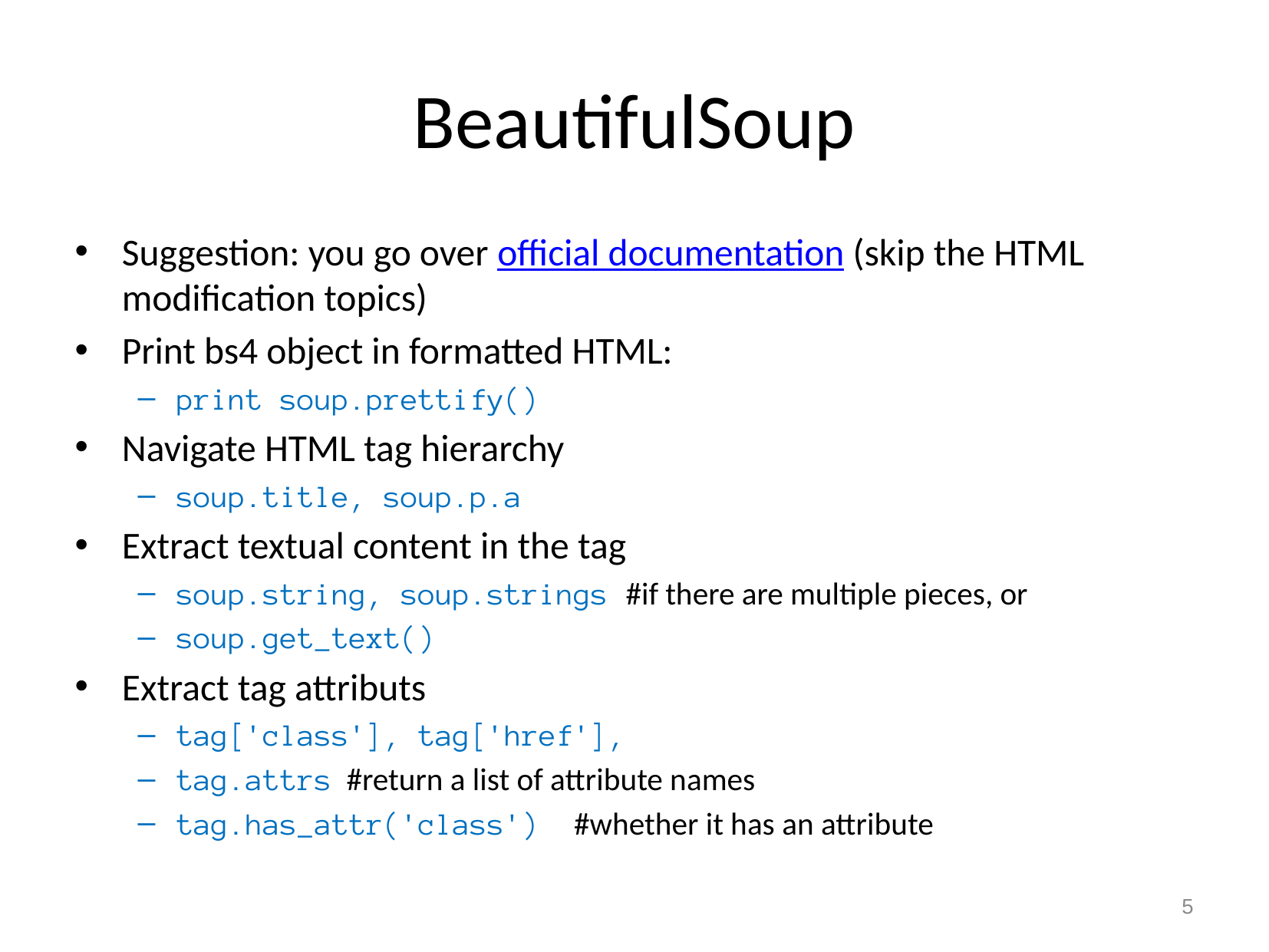

# BeautifulSoup
Suggestion: you go over official documentation (skip the HTML modification topics)
Print bs4 object in formatted HTML:
print soup.prettify()
Navigate HTML tag hierarchy
soup.title, soup.p.a
Extract textual content in the tag
soup.string, soup.strings #if there are multiple pieces, or
soup.get_text()
Extract tag attributs
tag['class'], tag['href'],
tag.attrs  #return a list of attribute names
tag.has_attr('class')  #whether it has an attribute

5